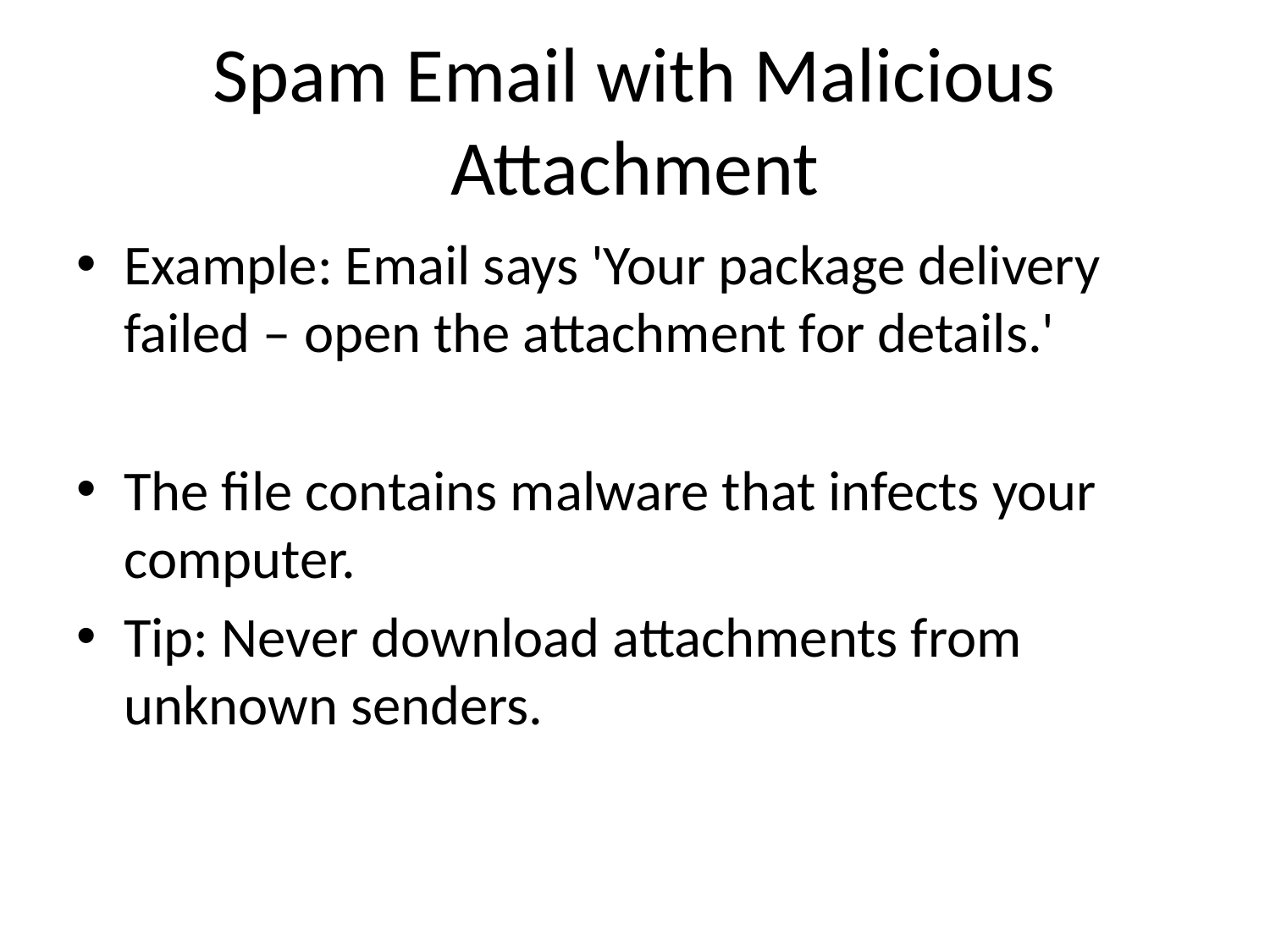

# Spam Email with Malicious Attachment
Example: Email says 'Your package delivery failed – open the attachment for details.'

The file contains malware that infects your computer.
Tip: Never download attachments from unknown senders.